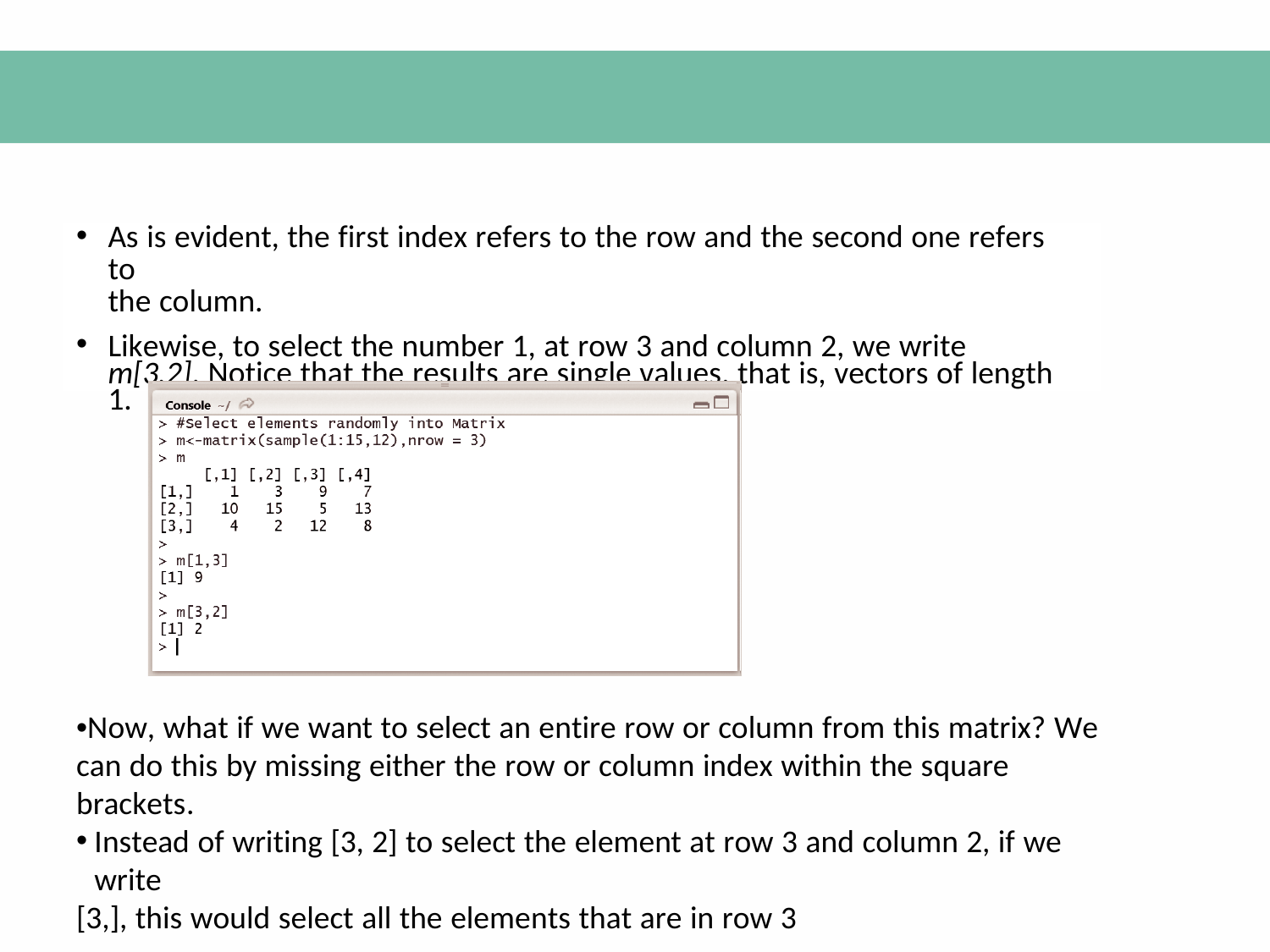

As is evident, the first index refers to the row and the second one refers to
the column.
Likewise, to select the number 1, at row 3 and column 2, we write m[3,2]. Notice that the results are single values, that is, vectors of length 1.

•Now, what if we want to select an entire row or column from this matrix? We can do this by missing either the row or column index within the square brackets.
Instead of writing [3, 2] to select the element at row 3 and column 2, if we write
[3,], this would select all the elements that are in row 3